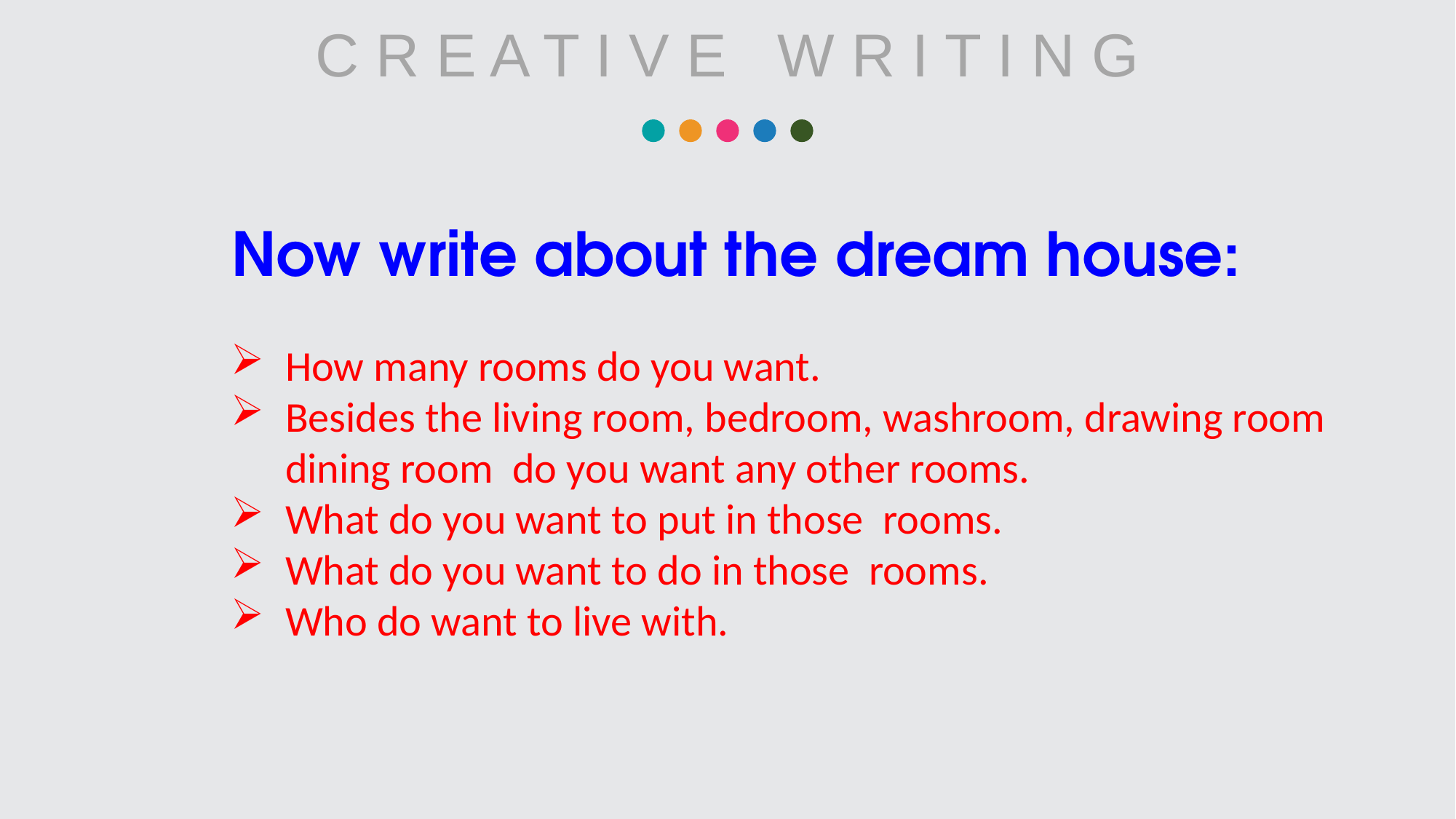

C R E A T I V E   W R I T I N G

# Now write about the dream house:
How many rooms do you want.
Besides the living room, bedroom, washroom, drawing room dining room  do you want any other rooms.
What do you want to put in those  rooms.
What do you want to do in those  rooms.
Who do want to live with.